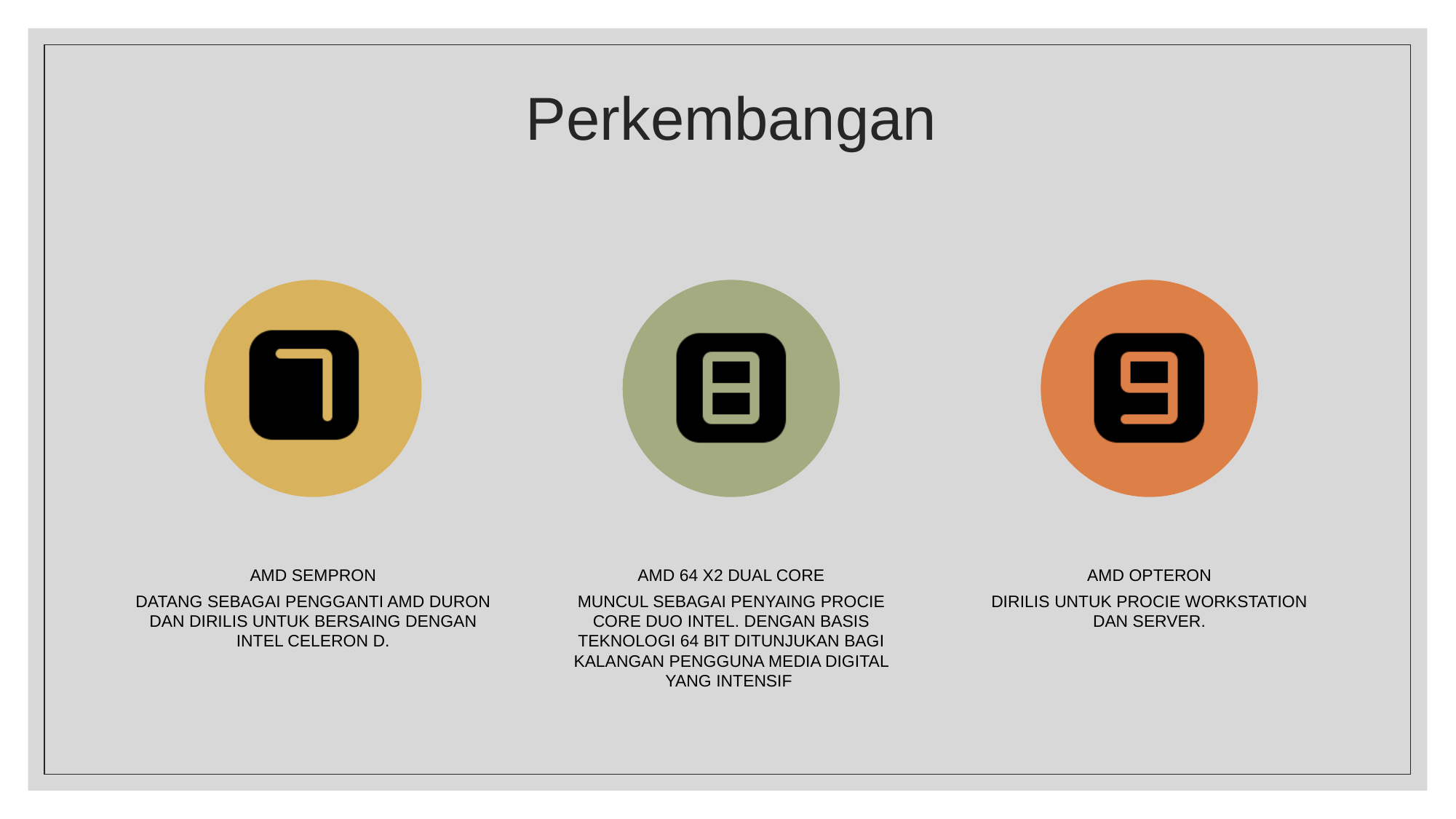

# Perkembangan
Amd SEMPRON
DATANG SEBAGAI PENGGANTI AMD DURON DAN DIRILIS UNTUK BERSAING DENGAN INTEL CELERON d.
AMD 64 X2 DUAL CORE
MUNCUL SEBAGAI PENYAING PROCIE CORE DUO INTEL. DENGAN BASIS TEKNOLOGI 64 BIT DITUNJUKAN BAGI KALANGAN PENGGUNA MEDIA DIGITAL YANG INTENSIF
AMD OPTERON
DIRILIS UNTUK PROCIE WORKSTATION DAN SERVER.